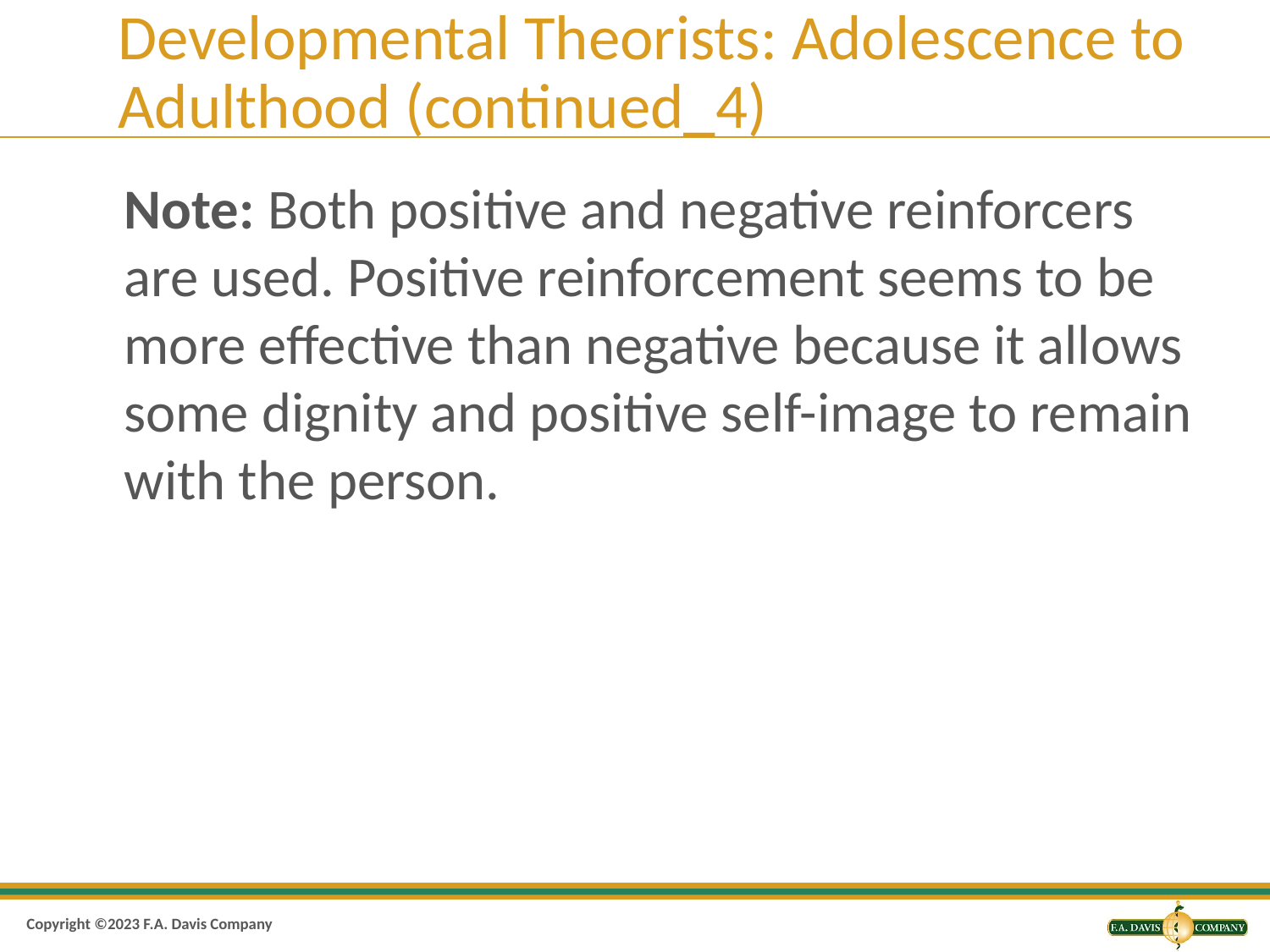

# Developmental Theorists: Adolescence to Adulthood (continued_4)
Note: Both positive and negative reinforcers are used. Positive reinforcement seems to be more effective than negative because it allows some dignity and positive self-image to remain with the person.